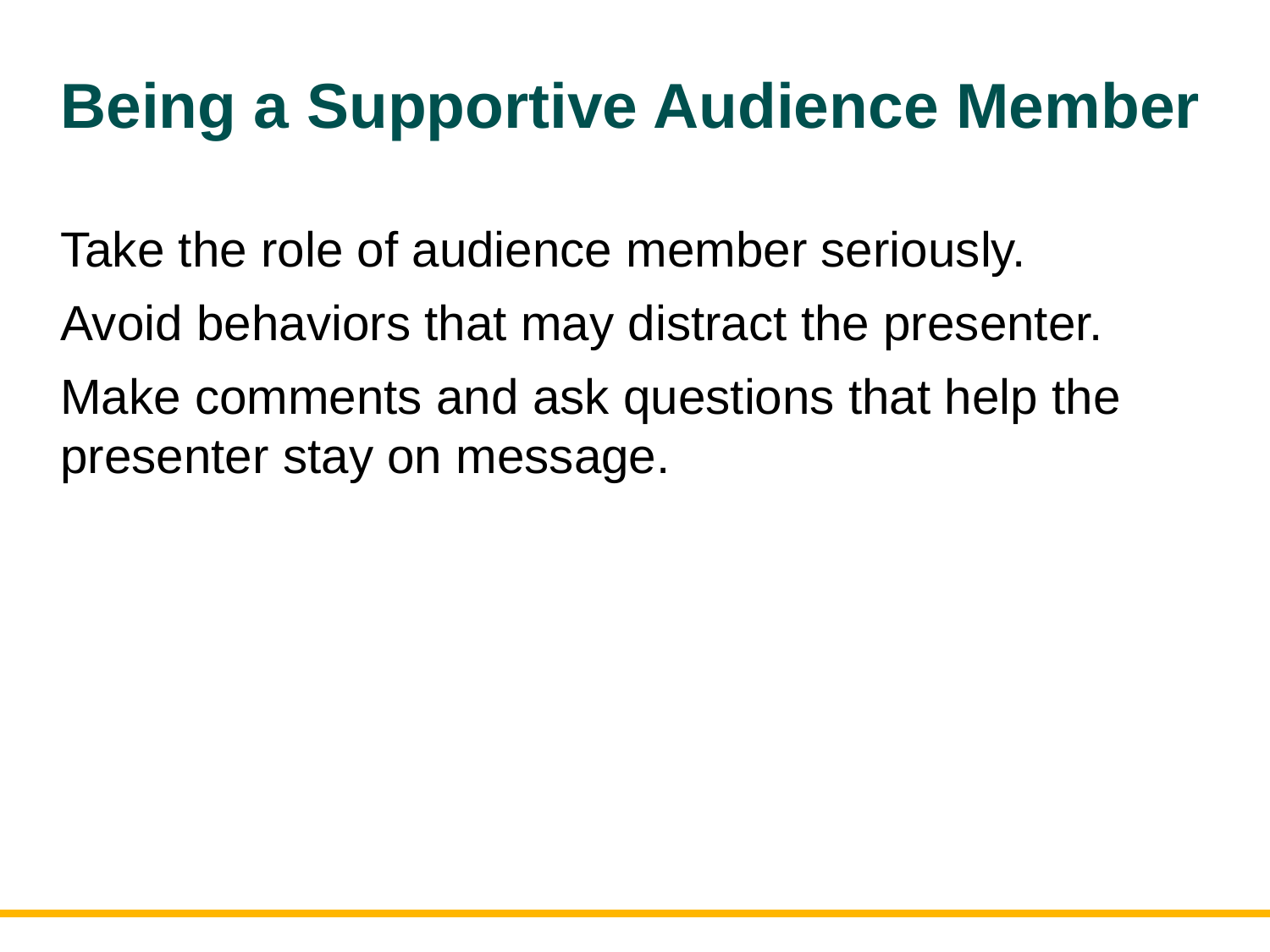

# Being a Supportive Audience Member
Take the role of audience member seriously.
Avoid behaviors that may distract the presenter.
Make comments and ask questions that help the presenter stay on message.